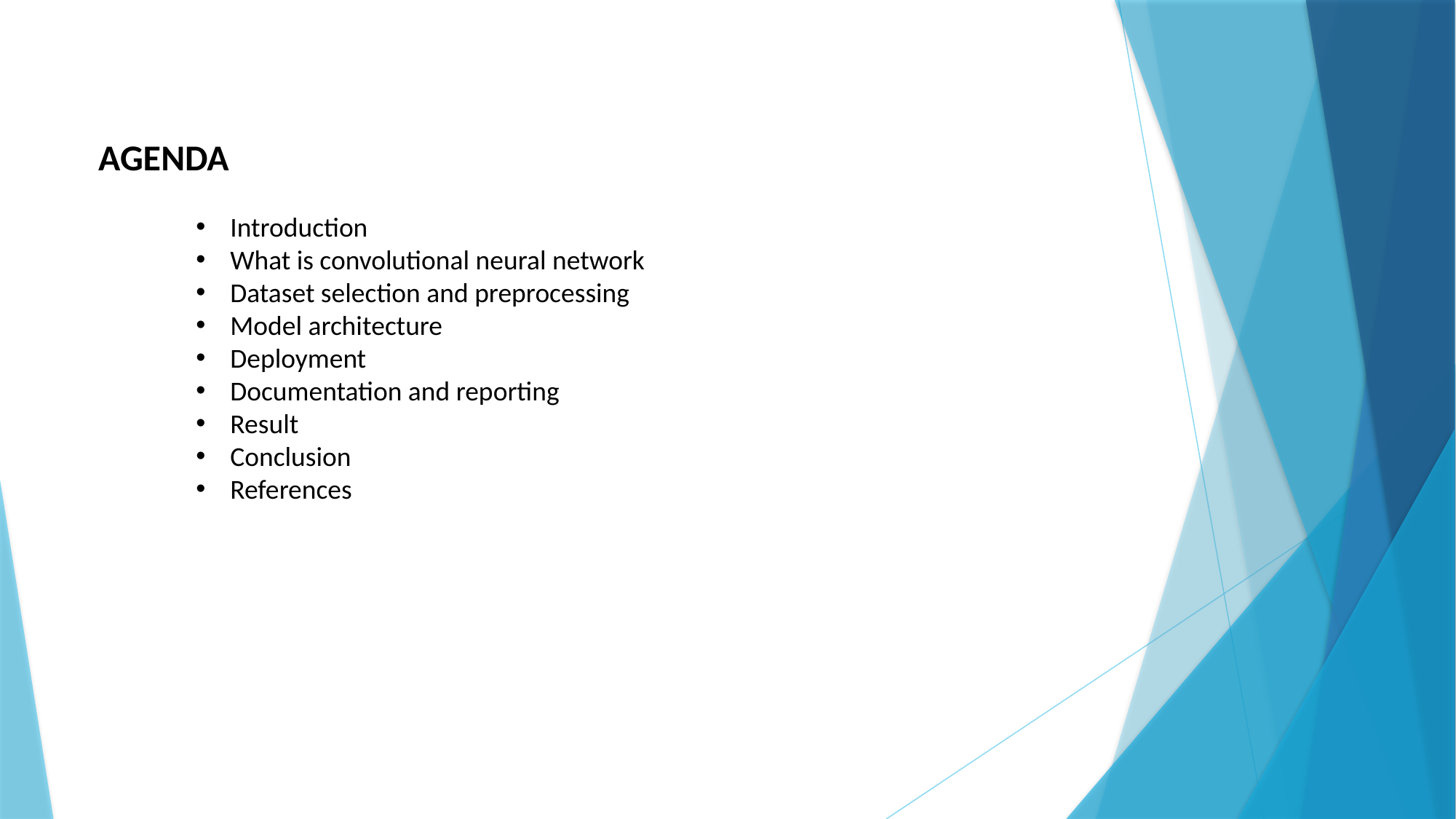

AGENDA
Introduction
What is convolutional neural network
Dataset selection and preprocessing
Model architecture
Deployment
Documentation and reporting
Result
Conclusion
References